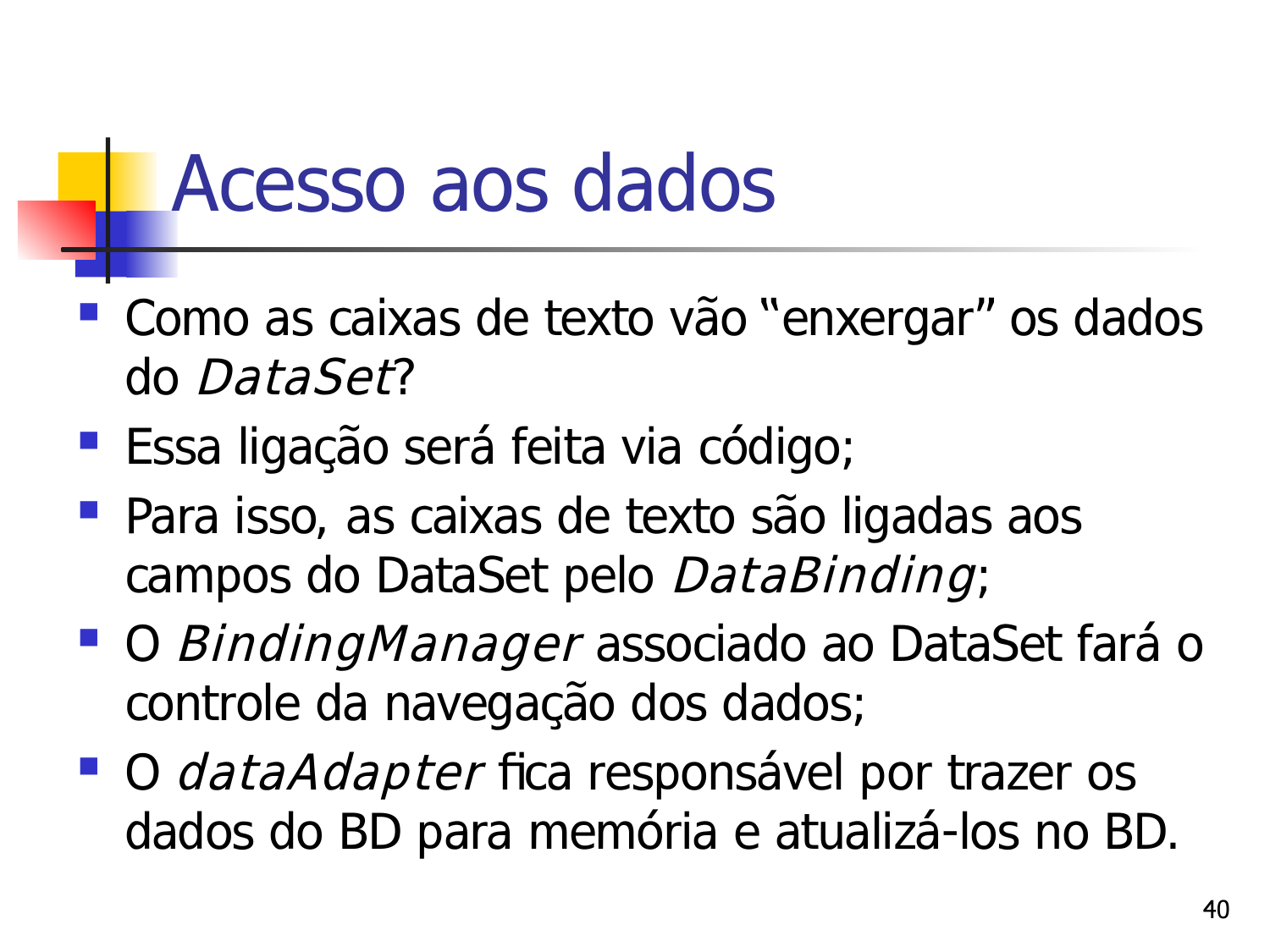

# Acesso aos dados
Como as caixas de texto vão “enxergar” os dados do DataSet?
Essa ligação será feita via código;
Para isso, as caixas de texto são ligadas aos campos do DataSet pelo DataBinding;
O BindingManager associado ao DataSet fará o controle da navegação dos dados;
O dataAdapter fica responsável por trazer os dados do BD para memória e atualizá-los no BD.

40